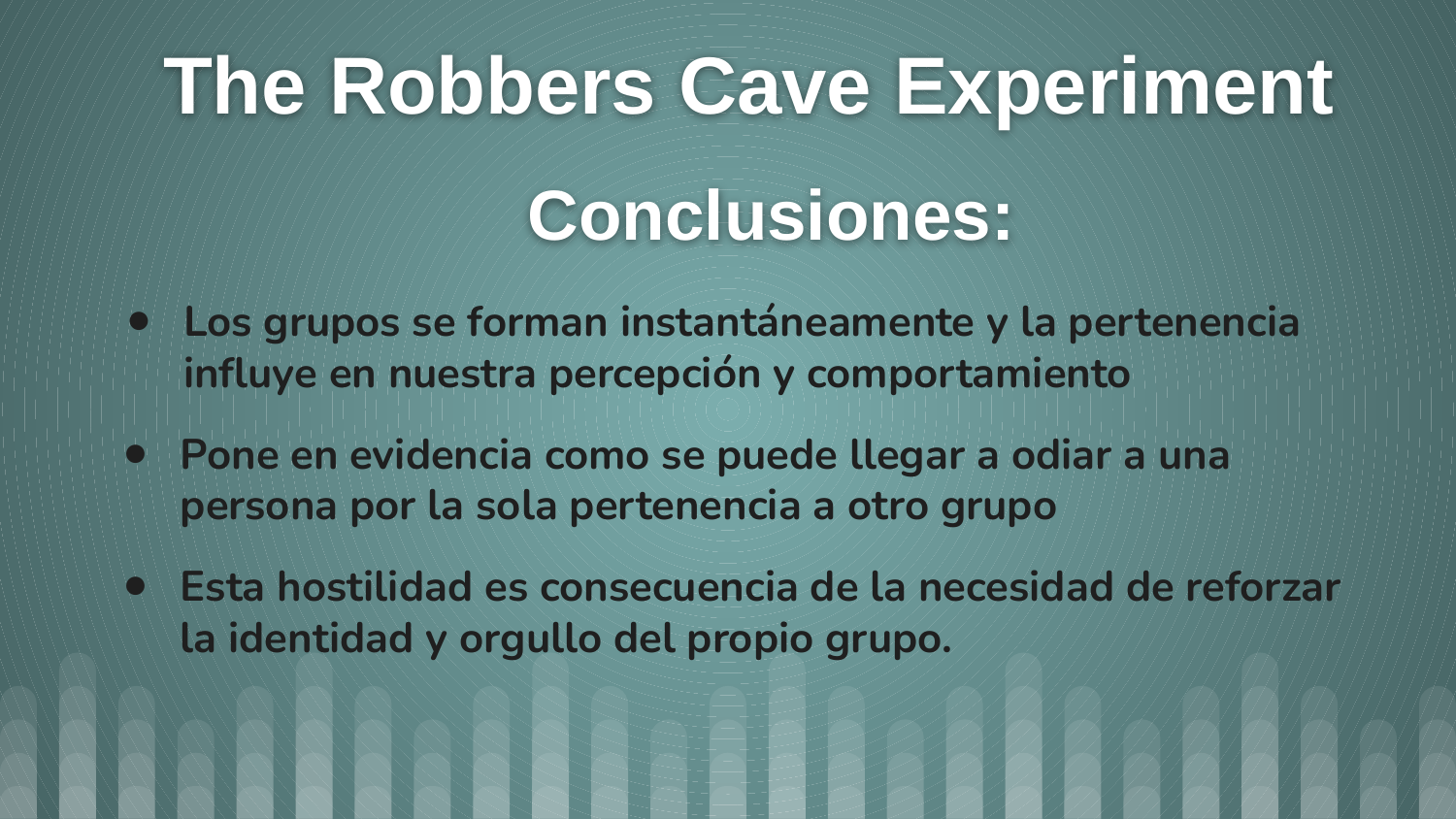

# The Robbers Cave Experiment

Conclusiones:

Los grupos se forman instantáneamente y la pertenencia influye en nuestra percepción y comportamiento
Pone en evidencia como se puede llegar a odiar a una persona por la sola pertenencia a otro grupo
Esta hostilidad es consecuencia de la necesidad de reforzar la identidad y orgullo del propio grupo.